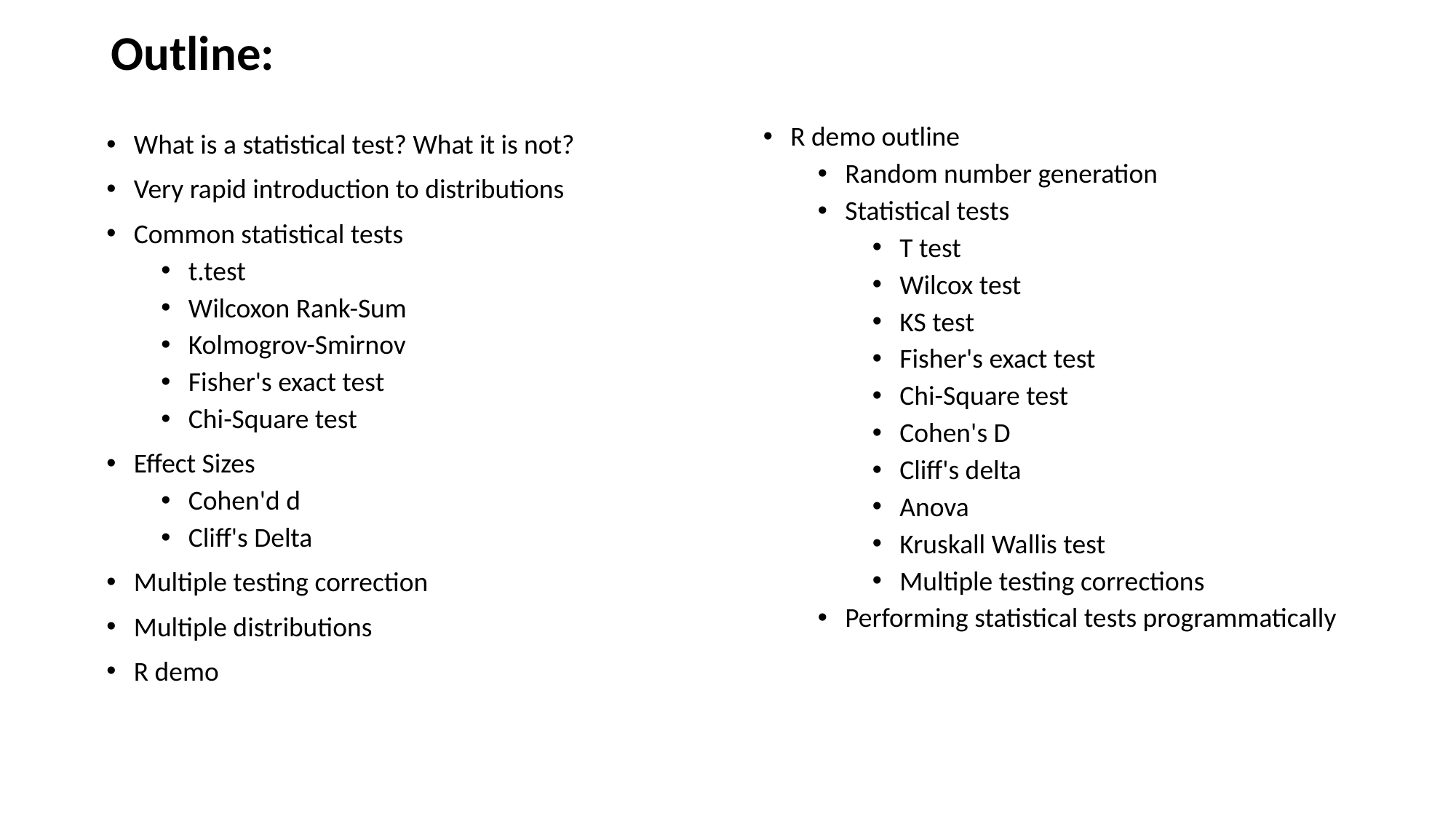

# Outline:
R demo outline
Random number generation
Statistical tests
T test
Wilcox test
KS test
Fisher's exact test
Chi-Square test
Cohen's D
Cliff's delta
Anova
Kruskall Wallis test
Multiple testing corrections
Performing statistical tests programmatically

What is a statistical test? What it is not?
Very rapid introduction to distributions
Common statistical tests
t.test
Wilcoxon Rank-Sum
Kolmogrov-Smirnov
Fisher's exact test
Chi-Square test
Effect Sizes
Cohen'd d
Cliff's Delta
Multiple testing correction
Multiple distributions
R demo